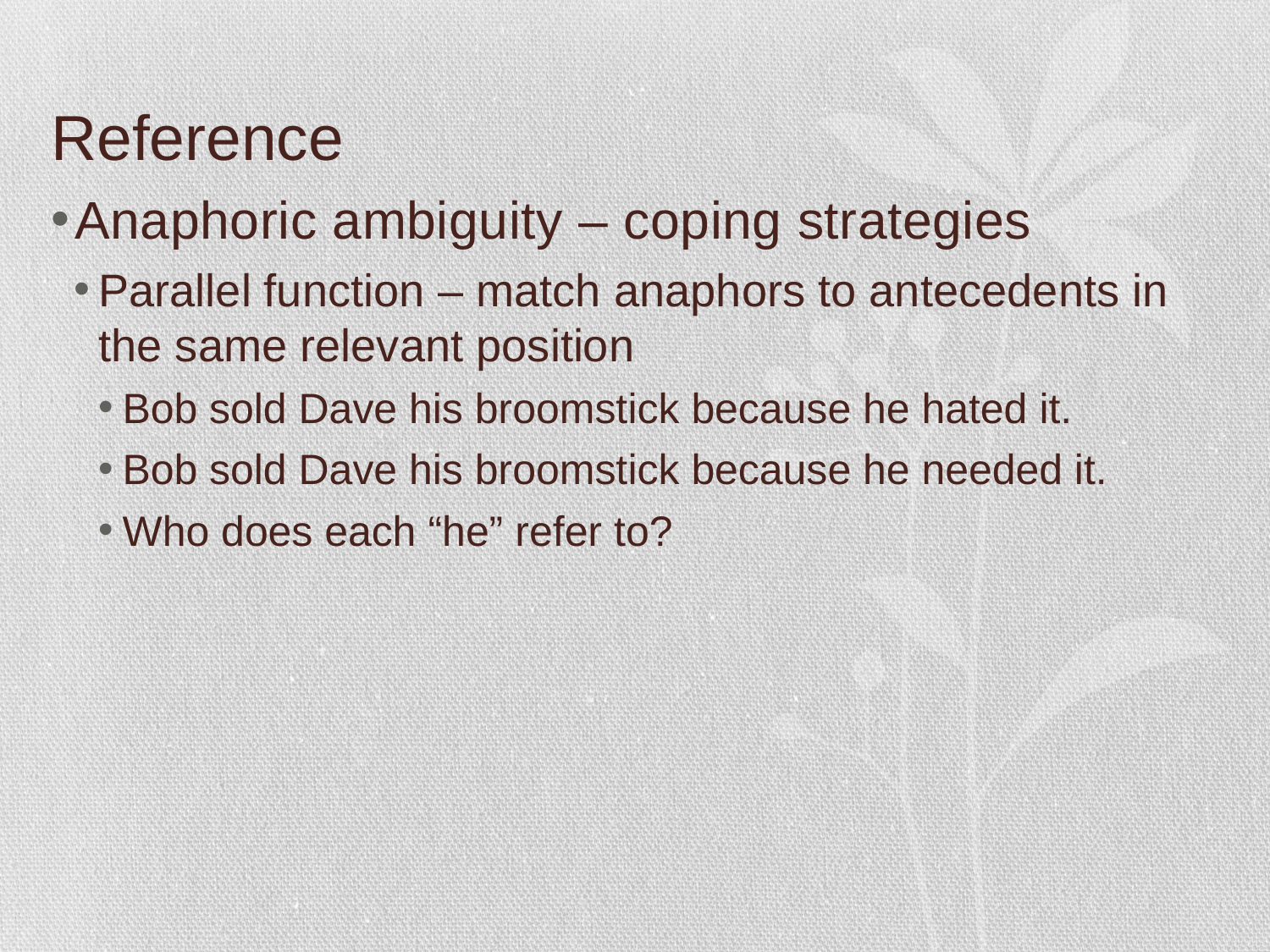

# Reference
Anaphoric ambiguity – coping strategies
Parallel function – match anaphors to antecedents in the same relevant position
Bob sold Dave his broomstick because he hated it.
Bob sold Dave his broomstick because he needed it.
Who does each “he” refer to?